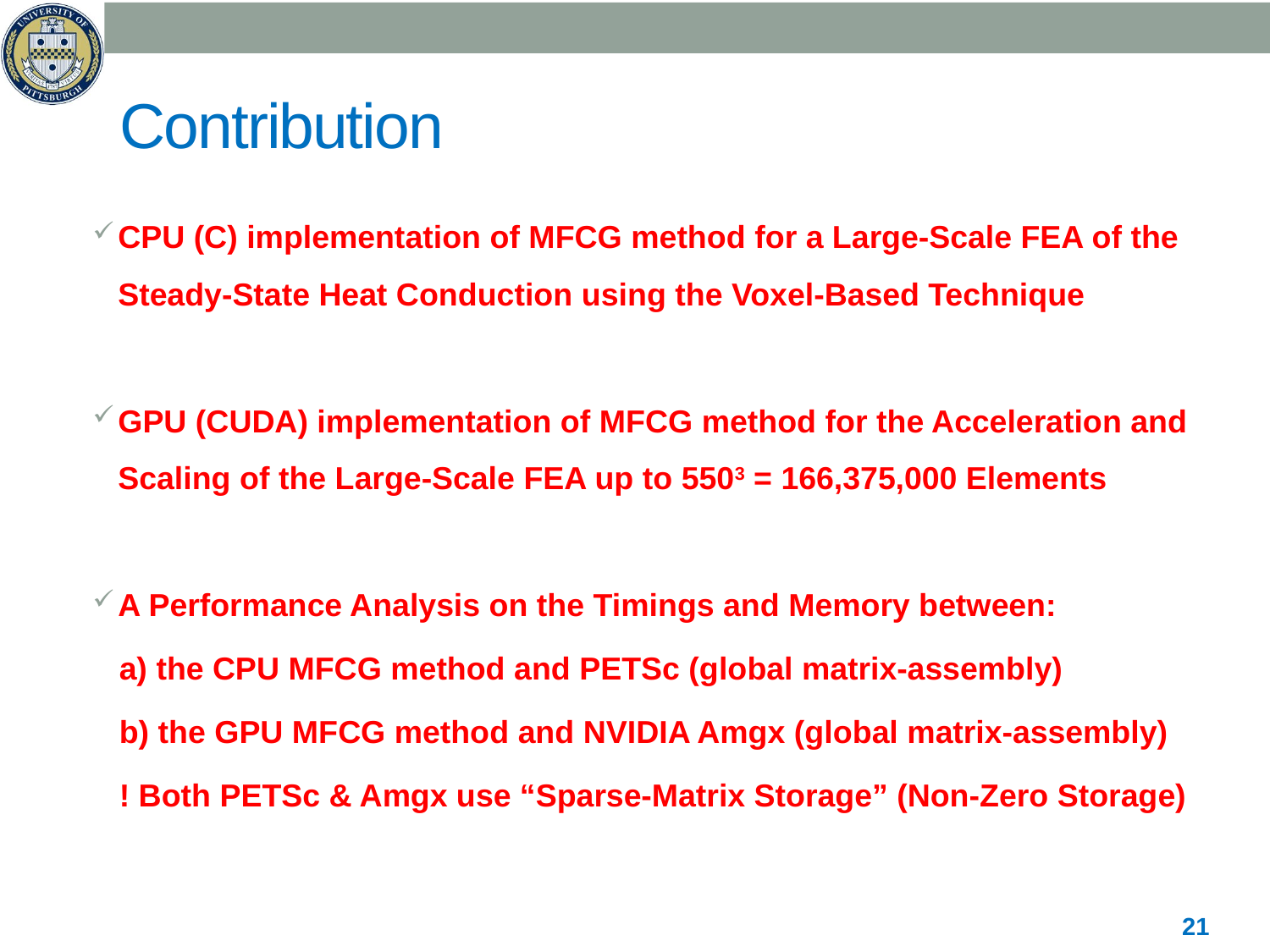

# Contribution
CPU (C) implementation of MFCG method for a Large-Scale FEA of the Steady-State Heat Conduction using the Voxel-Based Technique

GPU (CUDA) implementation of MFCG method for the Acceleration and Scaling of the Large-Scale FEA up to 5503 = 166,375,000 Elements

A Performance Analysis on the Timings and Memory between:
   a) the CPU MFCG method and PETSc (global matrix-assembly)
   b) the GPU MFCG method and NVIDIA Amgx (global matrix-assembly)
   ! Both PETSc & Amgx use “Sparse-Matrix Storage” (Non-Zero Storage)

21